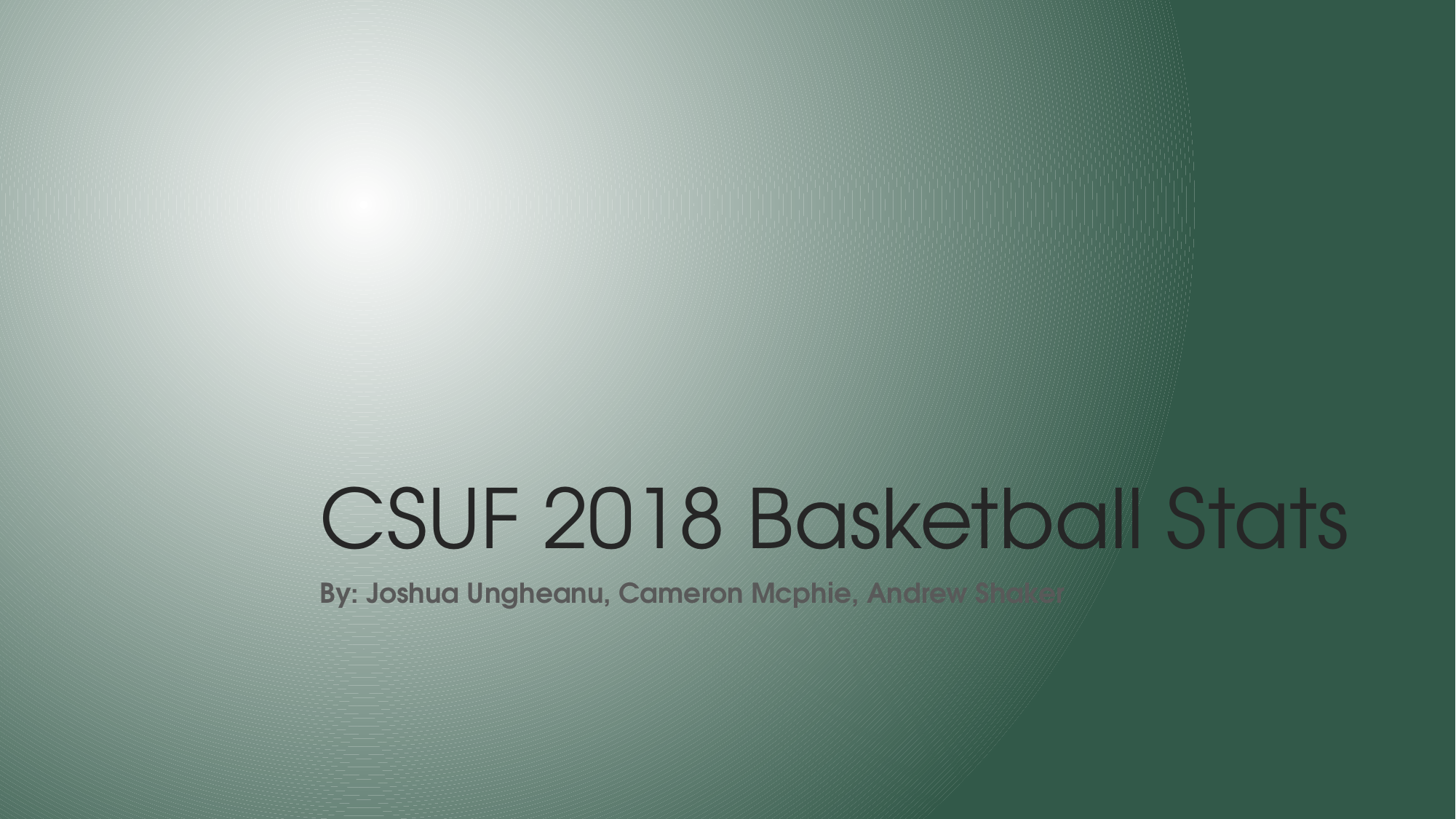

# CSUF 2018 Basketball Stats
By: Joshua Ungheanu, Cameron Mcphie, Andrew Shaker